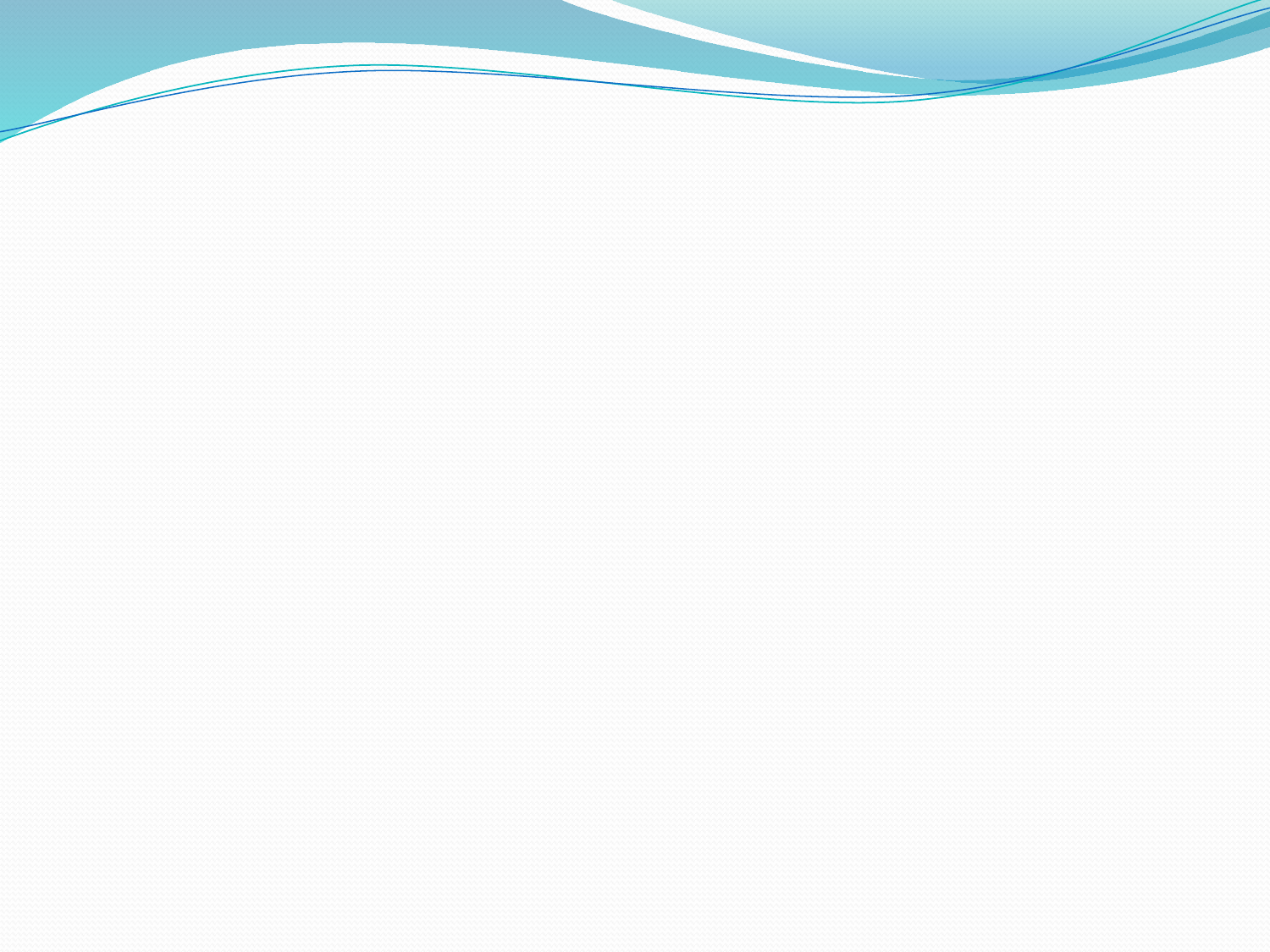

# Introduction St. Andrew Institute of Technology of Management Seesion:2022-25 BCA(Bachelor of  Computer Apllication) Semester: 1st Name: Bittoo Roll No:229024 Class Mentor: Reeta Mam